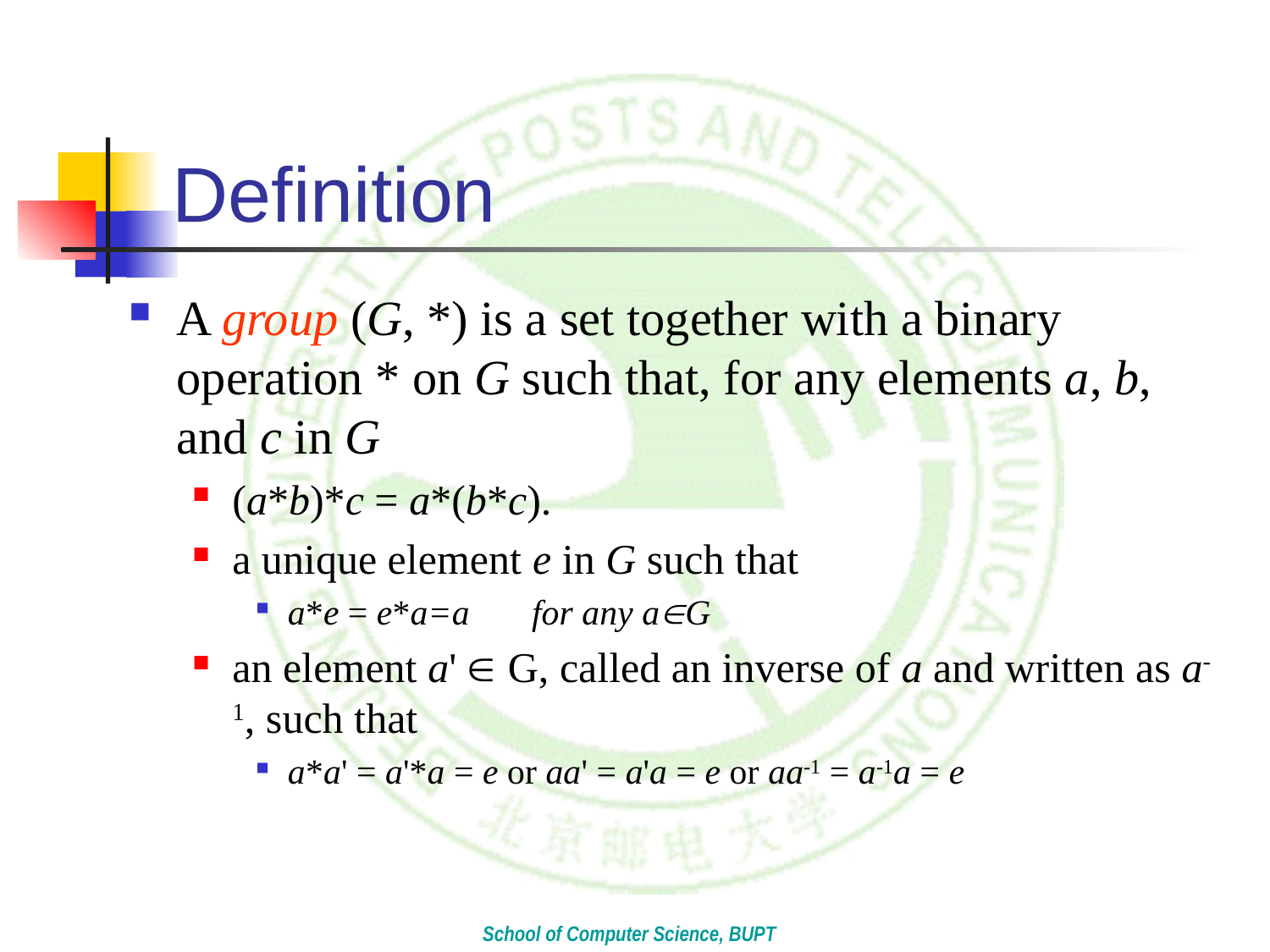

# Definition
A group (G, *) is a set together with a binary operation * on G such that, for any elements a, b, and c in G
(a*b)*c = a*(b*c).
a unique element e in G such that
a*e = e*a=a       for any a∈G
an element a' ∈ G, called an inverse of a and written as a-1, such that
a*a' = a'*a = e or aa' = a'a = e or aa-1 = a-1a = e

School of Computer Science, BUPT
2